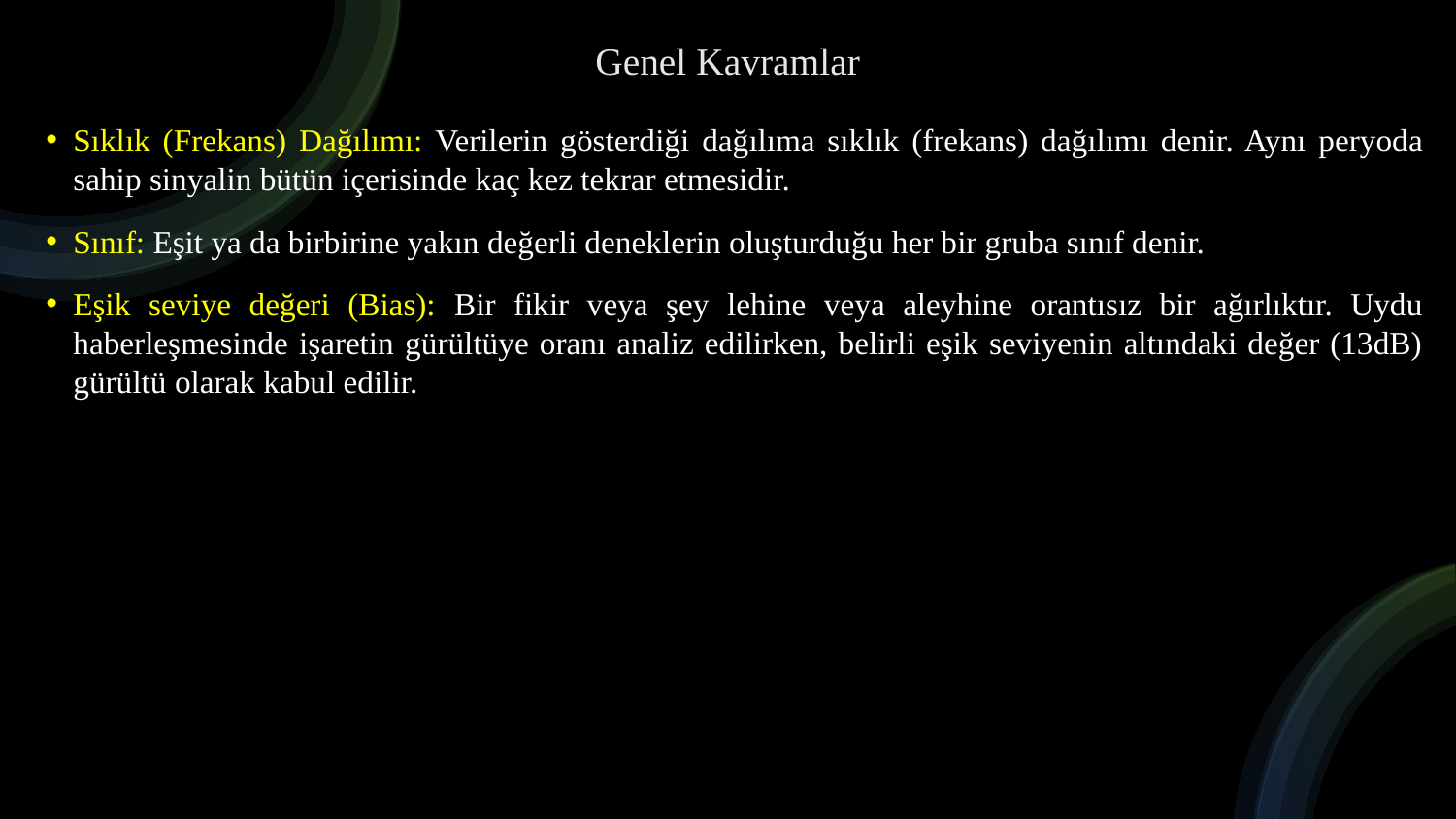

# Genel Kavramlar
Sıklık (Frekans) Dağılımı: Verilerin gösterdiği dağılıma sıklık (frekans) dağılımı denir. Aynı peryoda sahip sinyalin bütün içerisinde kaç kez tekrar etmesidir.
Sınıf: Eşit ya da birbirine yakın değerli deneklerin oluşturduğu her bir gruba sınıf denir.
Eşik seviye değeri (Bias): Bir fikir veya şey lehine veya aleyhine orantısız bir ağırlıktır. Uydu haberleşmesinde işaretin gürültüye oranı analiz edilirken, belirli eşik seviyenin altındaki değer (13dB) gürültü olarak kabul edilir.